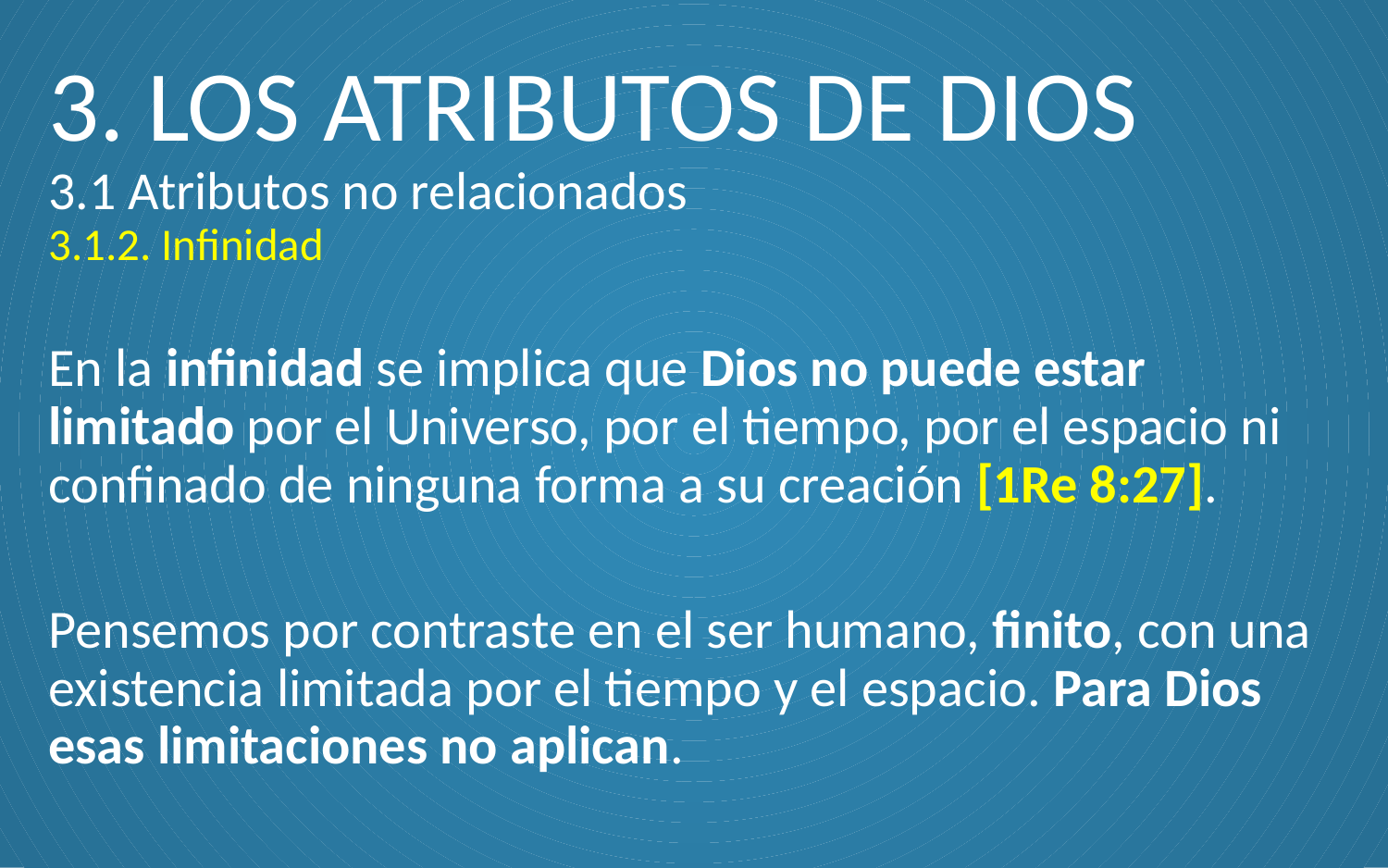

# 3. LOS ATRIBUTOS DE DIOS 3.1 Atributos no relacionados 3.1.2. Infinidad
En la infinidad se implica que Dios no puede estar limitado por el Universo, por el tiempo, por el espacio ni confinado de ninguna forma a su creación [1Re 8:27].

Pensemos por contraste en el ser humano, finito, con una existencia limitada por el tiempo y el espacio. Para Dios esas limitaciones no aplican.